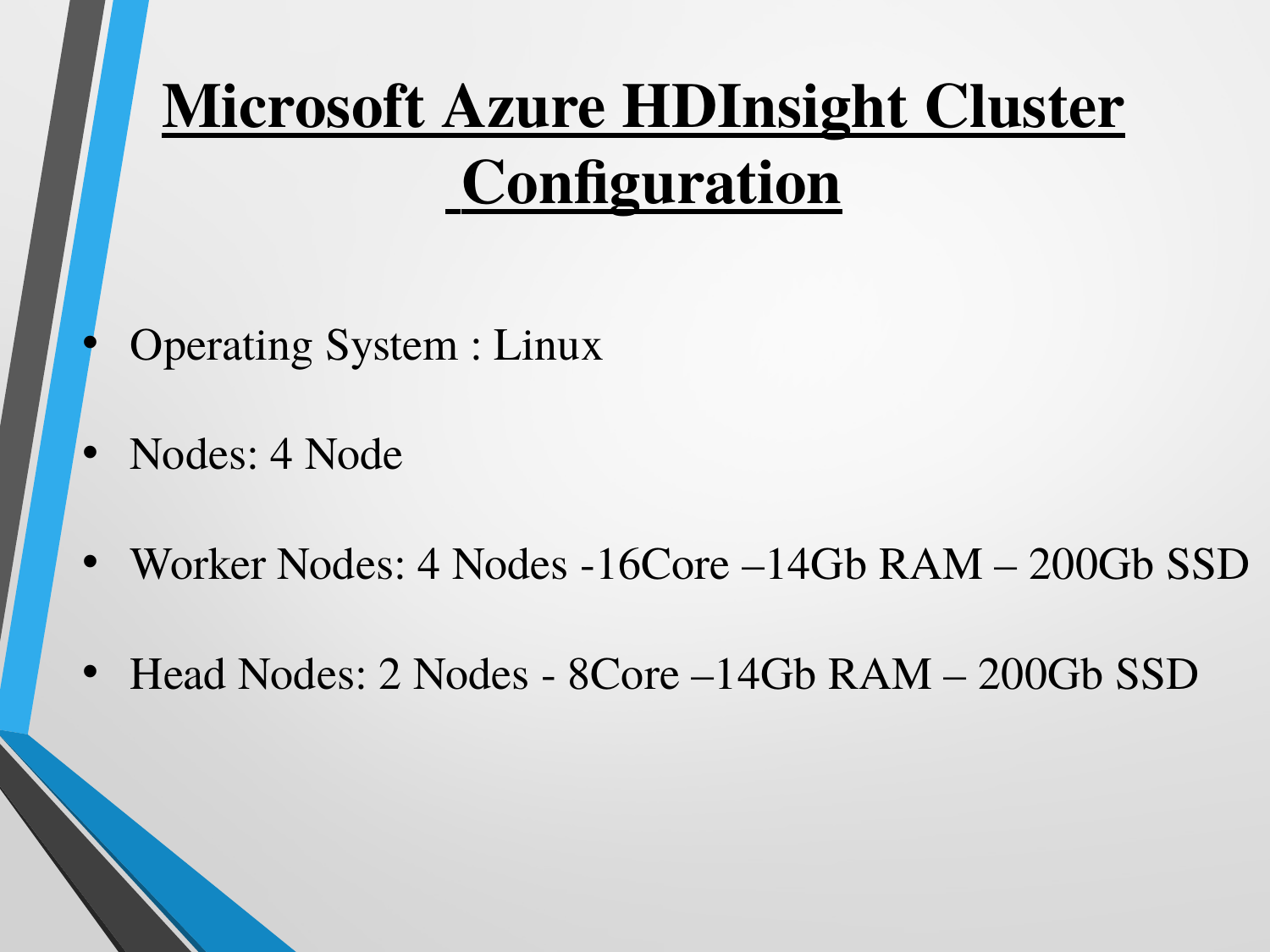

Microsoft Azure HDInsight Cluster
 Configuration
Operating System : Linux

Nodes: 4 Node

Worker Nodes: 4 Nodes -16Core –14Gb RAM – 200Gb SSD

Head Nodes: 2 Nodes - 8Core –14Gb RAM – 200Gb SSD